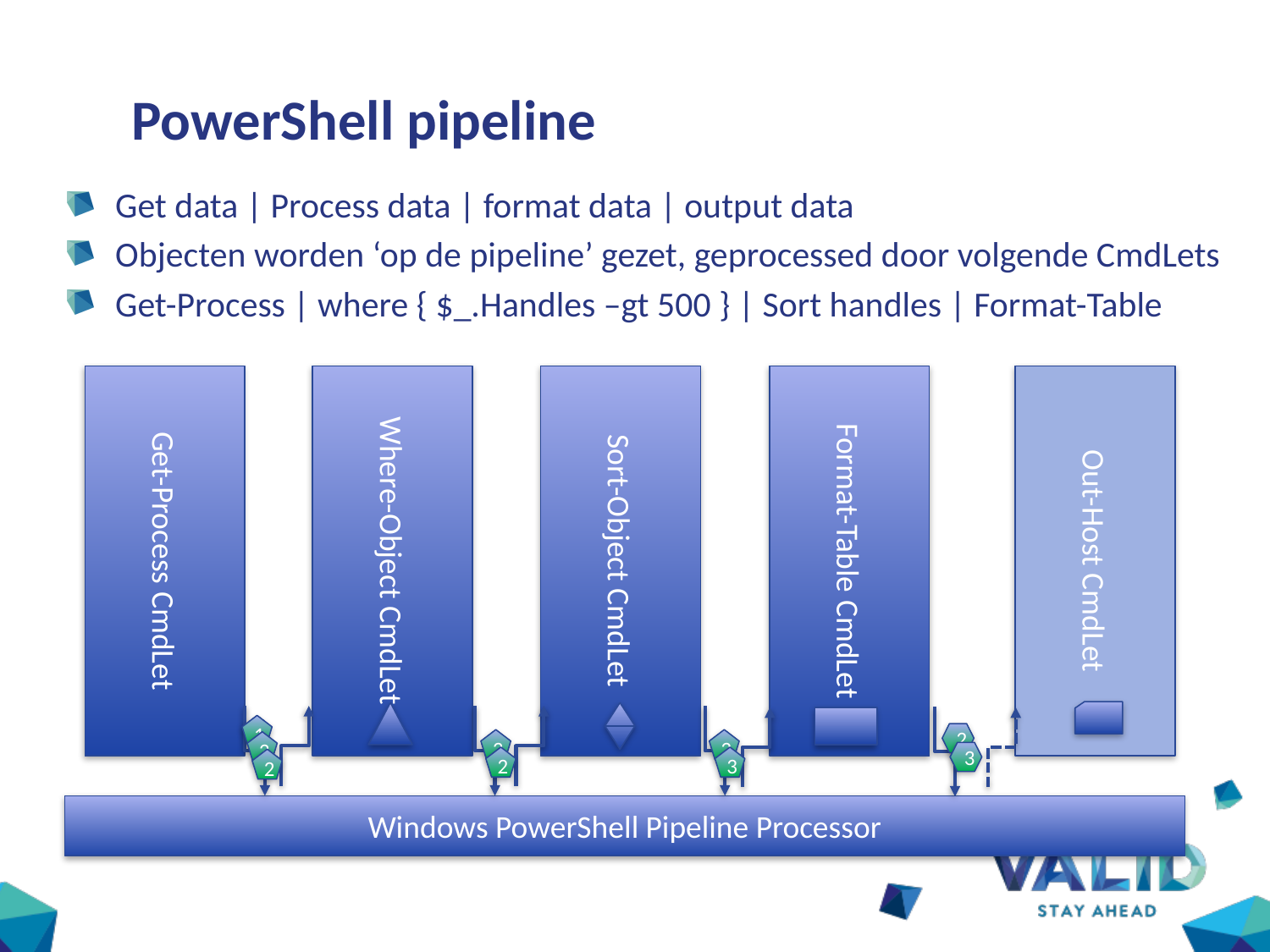

# PowerShell pipeline
Get data | Process data | format data | output data
Objecten worden ‘op de pipeline’ gezet, geprocessed door volgende CmdLets
Get-Process | where { $_.Handles –gt 500 } | Sort handles | Format-Table

Get-Process CmdLet
Where-Object CmdLet
Sort-Object CmdLet
Format-Table CmdLet
Out-Host CmdLet

1
2
3
2
3
3
2
3
2
Windows PowerShell Pipeline Processor